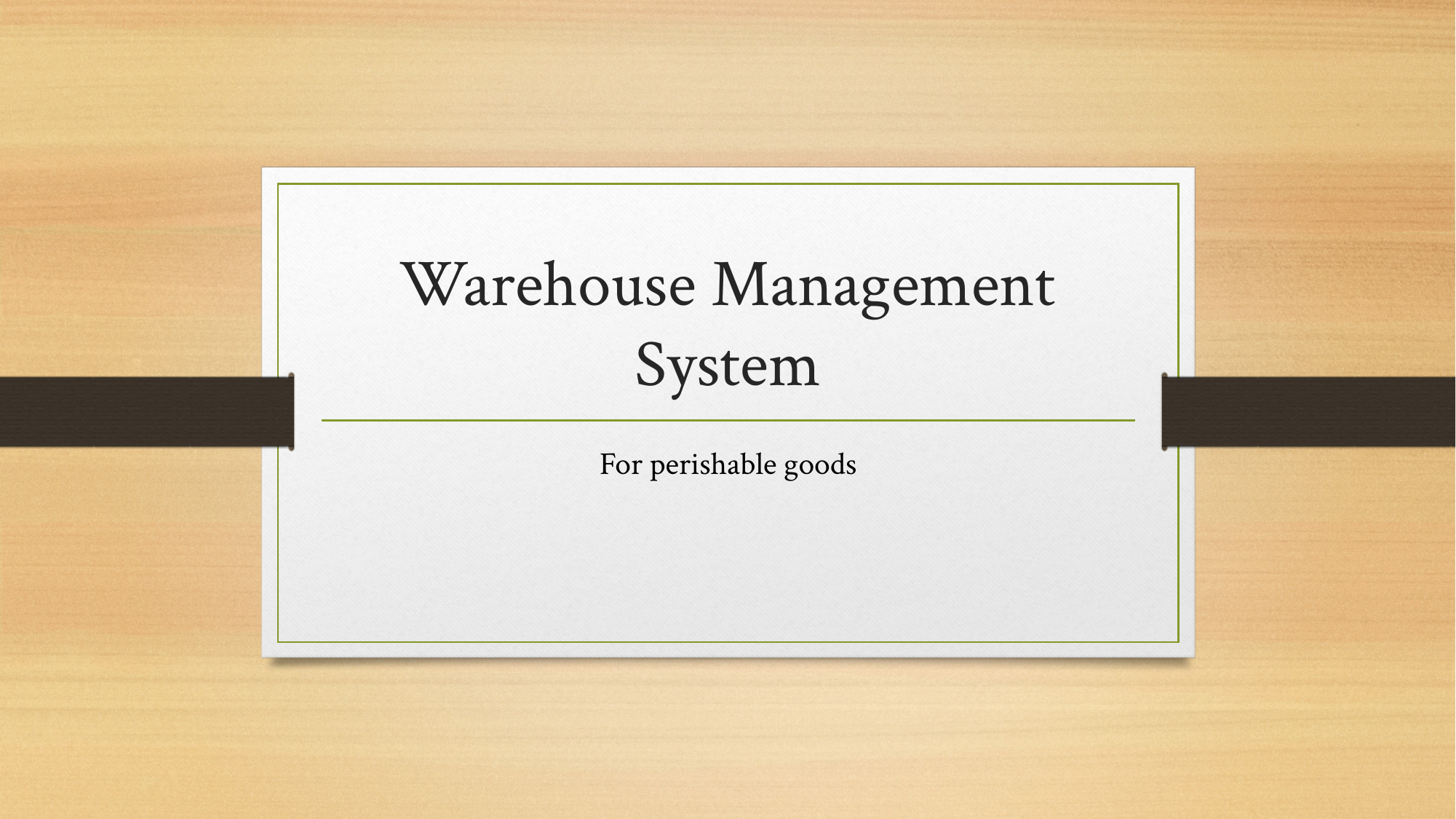

# Warehouse Management System
For perishable goods